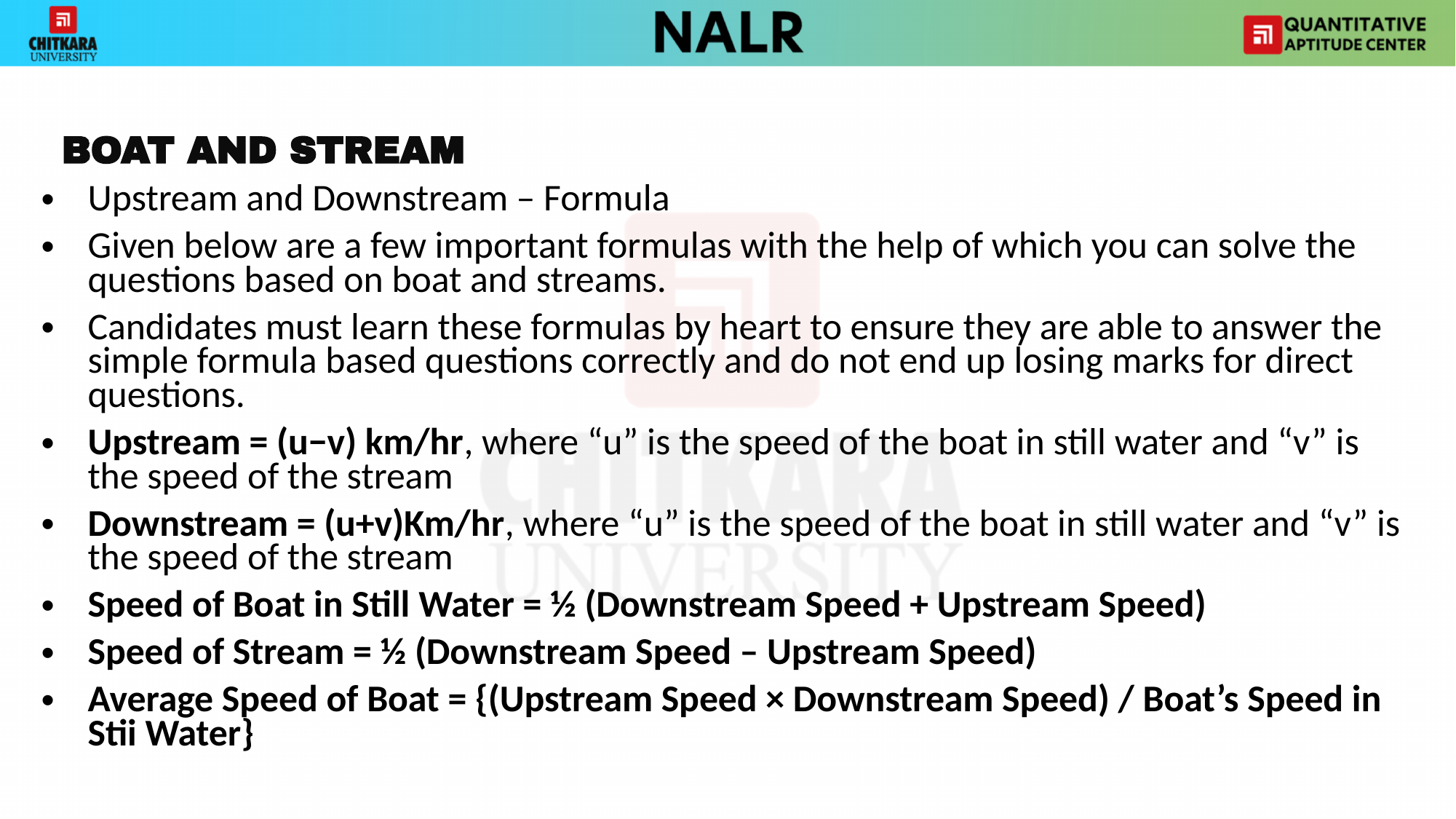

BOAT AND STREAM
Upstream and Downstream – Formula
Given below are a few important formulas with the help of which you can solve the questions based on boat and streams.
Candidates must learn these formulas by heart to ensure they are able to answer the simple formula based questions correctly and do not end up losing marks for direct questions.
Upstream = (u−v) km/hr, where “u” is the speed of the boat in still water and “v” is the speed of the stream
Downstream = (u+v)Km/hr, where “u” is the speed of the boat in still water and “v” is the speed of the stream
Speed of Boat in Still Water = ½ (Downstream Speed + Upstream Speed)
Speed of Stream = ½ (Downstream Speed – Upstream Speed)
Average Speed of Boat = {(Upstream Speed × Downstream Speed) / Boat’s Speed in Stii Water}